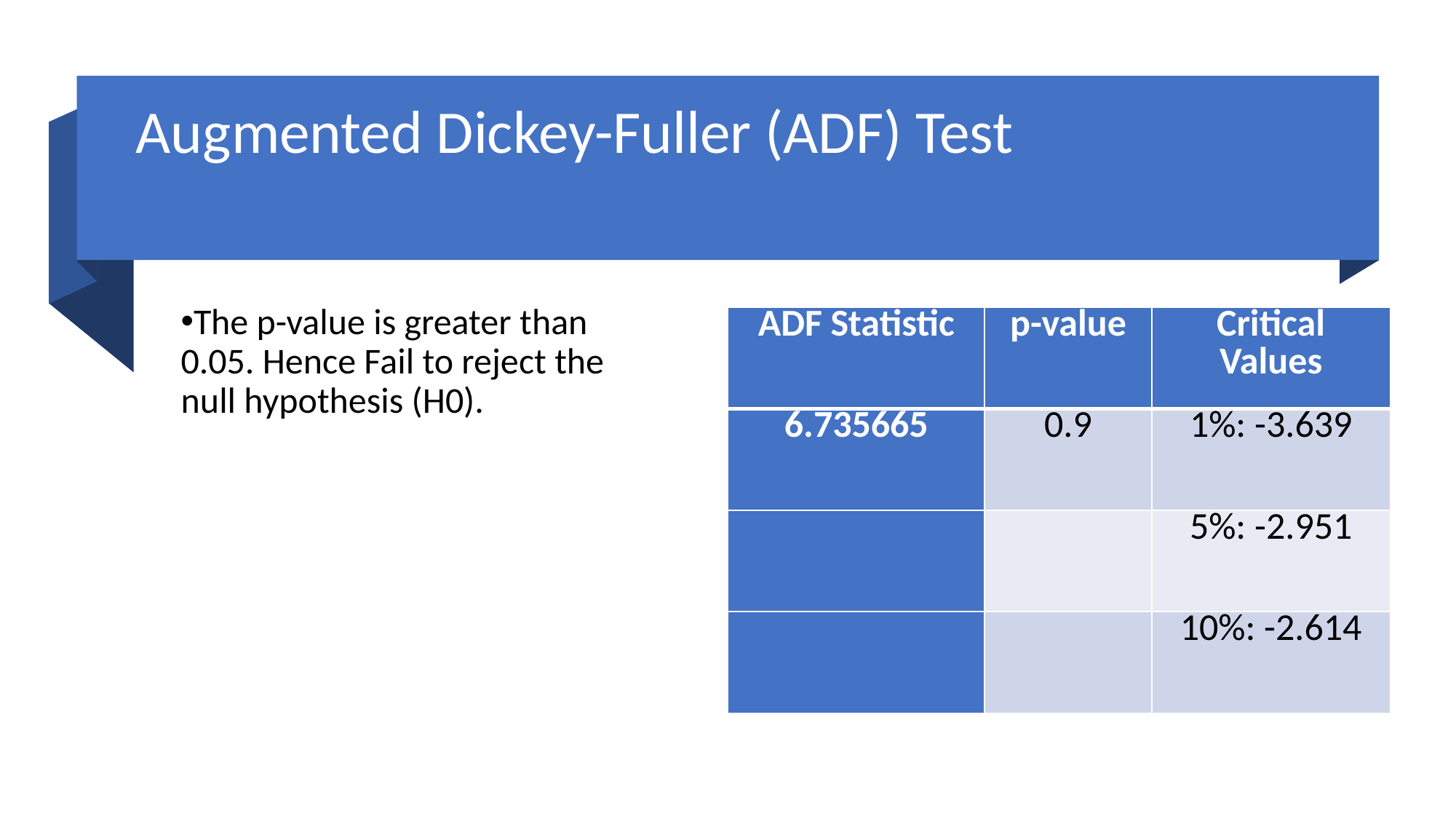

# Augmented Dickey-Fuller (ADF) Test
The p-value is greater than 0.05. Hence Fail to reject the null hypothesis (H0).
| ADF Statistic | p-value | Critical Values |
| --- | --- | --- |
| 6.735665 | 0.9 | 1%: -3.639 |
|  |  | 5%: -2.951 |
|  |  | 10%: -2.614 |